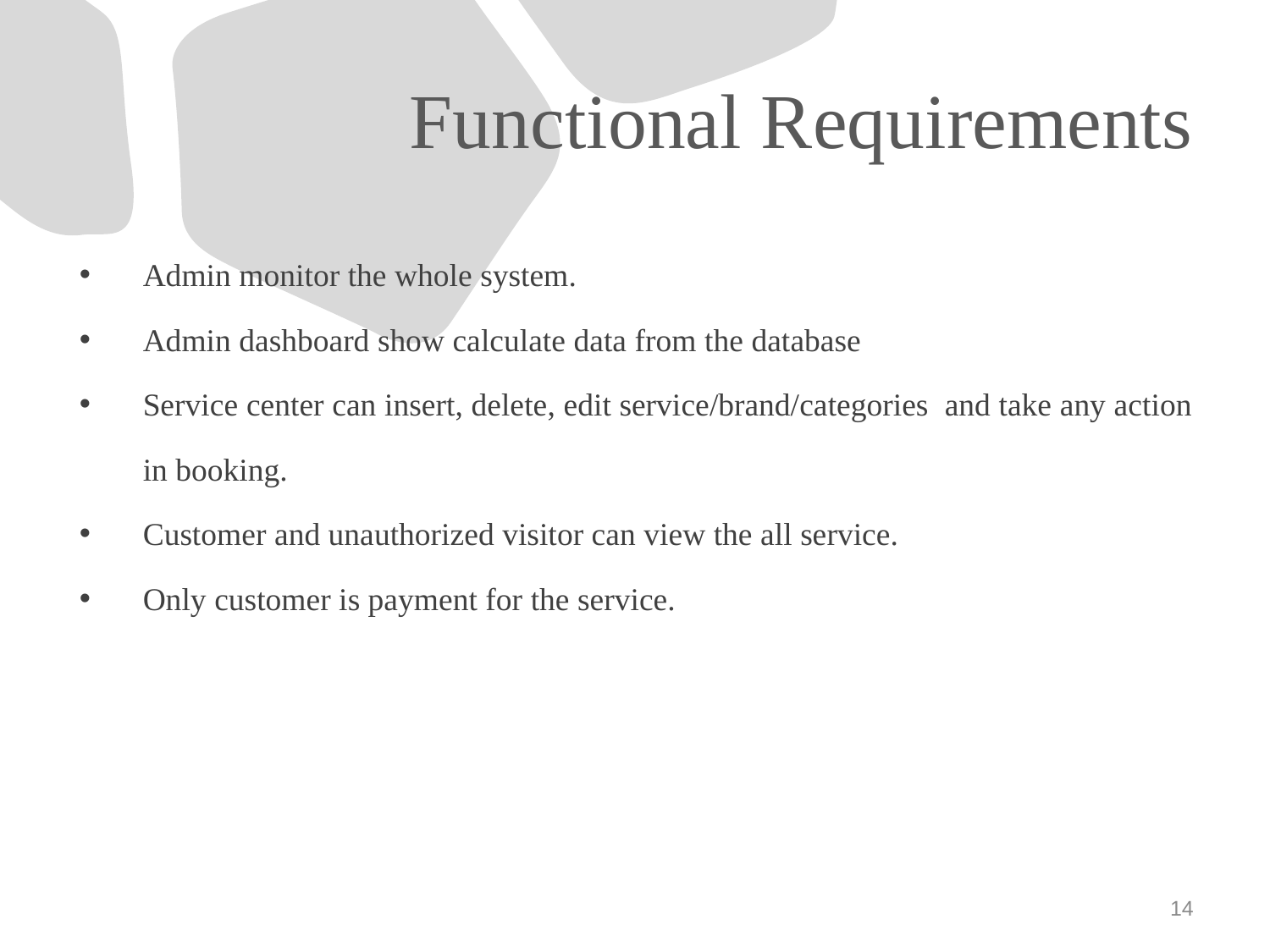

# Functional Requirements
Admin monitor the whole system.
Admin dashboard show calculate data from the database
Service center can insert, delete, edit service/brand/categories  and take any action in booking.
Customer and unauthorized visitor can view the all service.
Only customer is payment for the service.
14